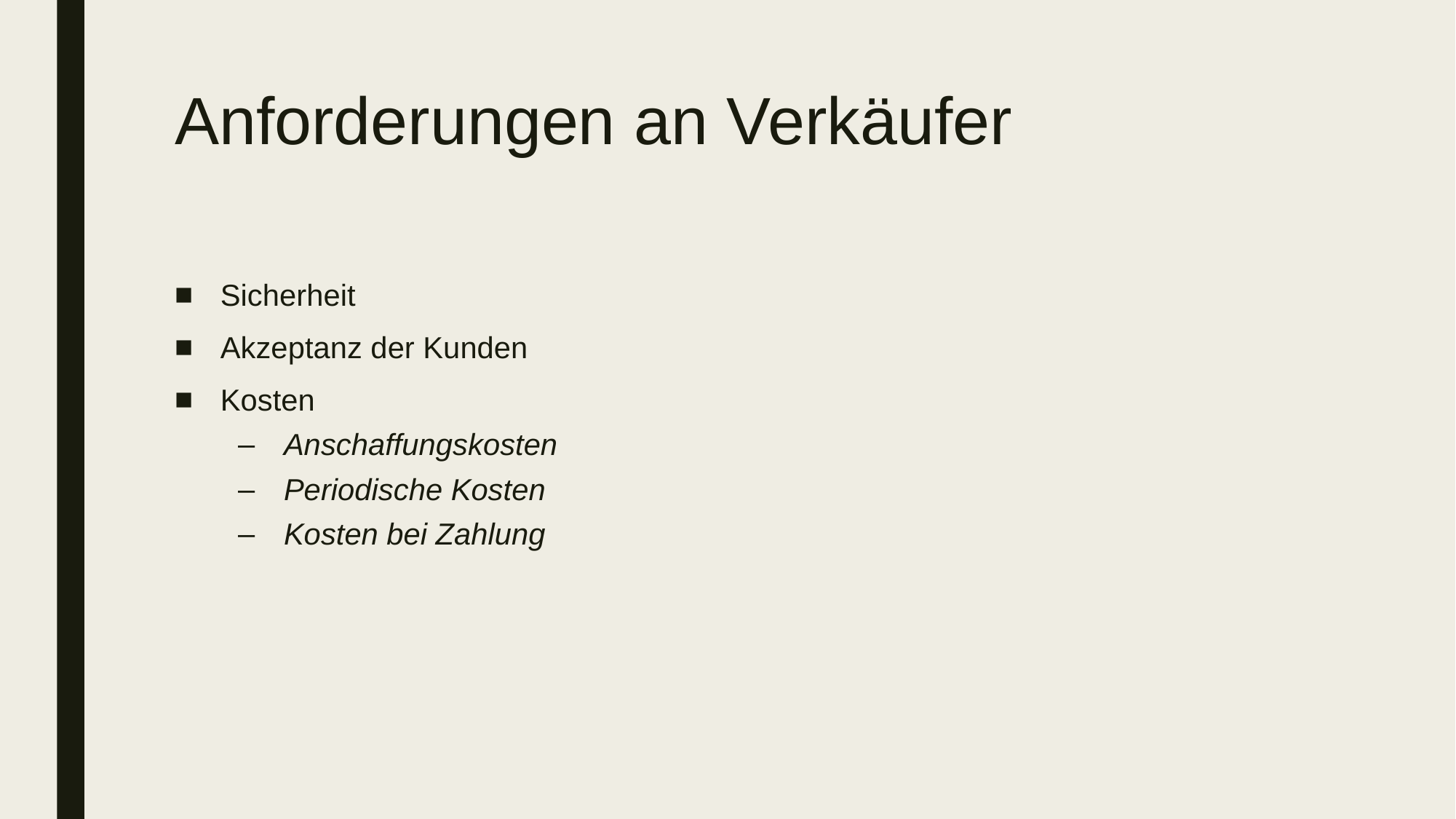

# Anforderungen an Verkäufer
Sicherheit
Akzeptanz der Kunden
Kosten
Anschaffungskosten
Periodische Kosten
Kosten bei Zahlung